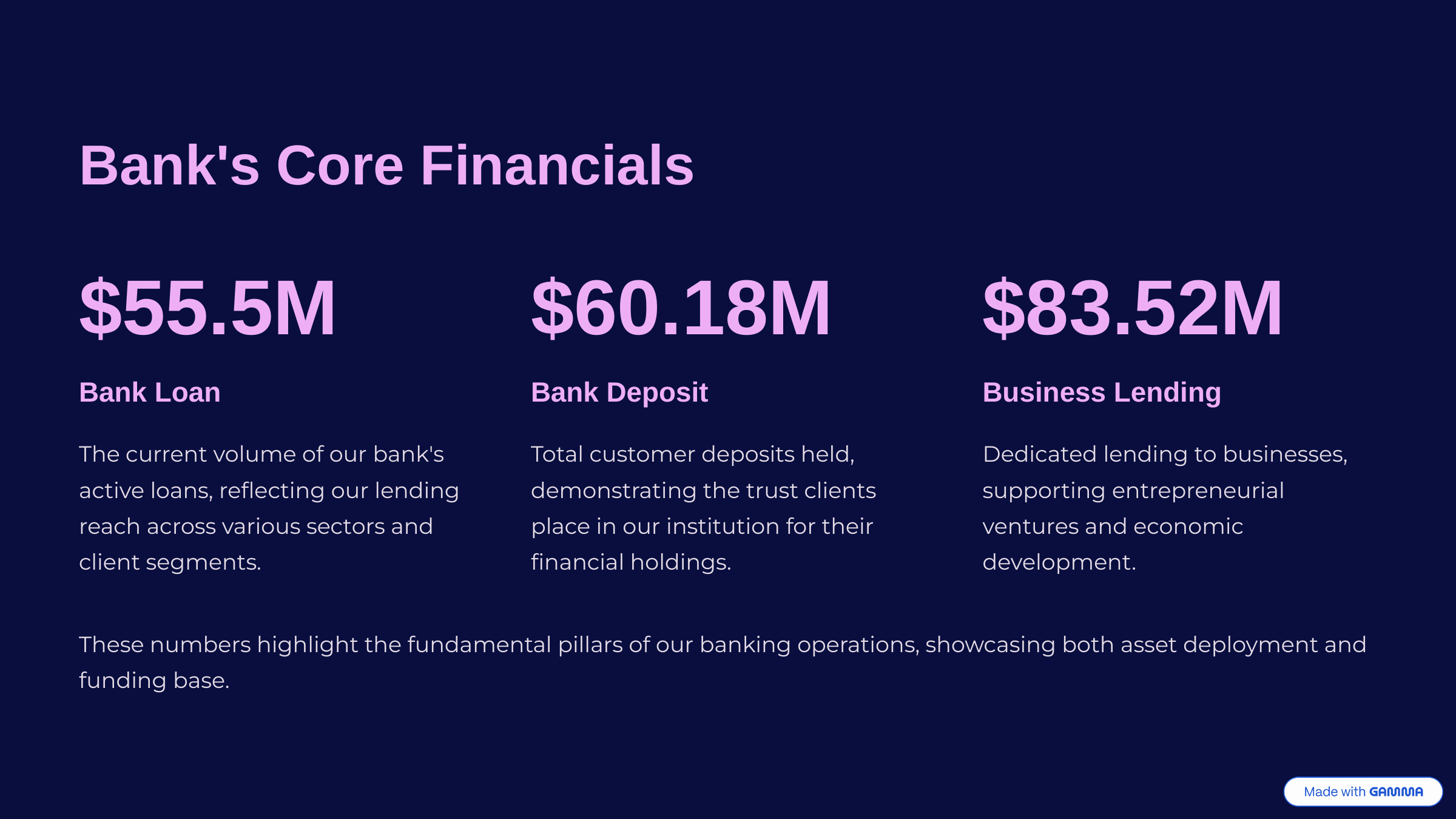

Bank's Core Financials
$55.5M
$60.18M
$83.52M
Bank Loan
Bank Deposit
Business Lending
The current volume of our bank's active loans, reflecting our lending reach across various sectors and client segments.
Total customer deposits held, demonstrating the trust clients place in our institution for their financial holdings.
Dedicated lending to businesses, supporting entrepreneurial ventures and economic development.
These numbers highlight the fundamental pillars of our banking operations, showcasing both asset deployment and funding base.